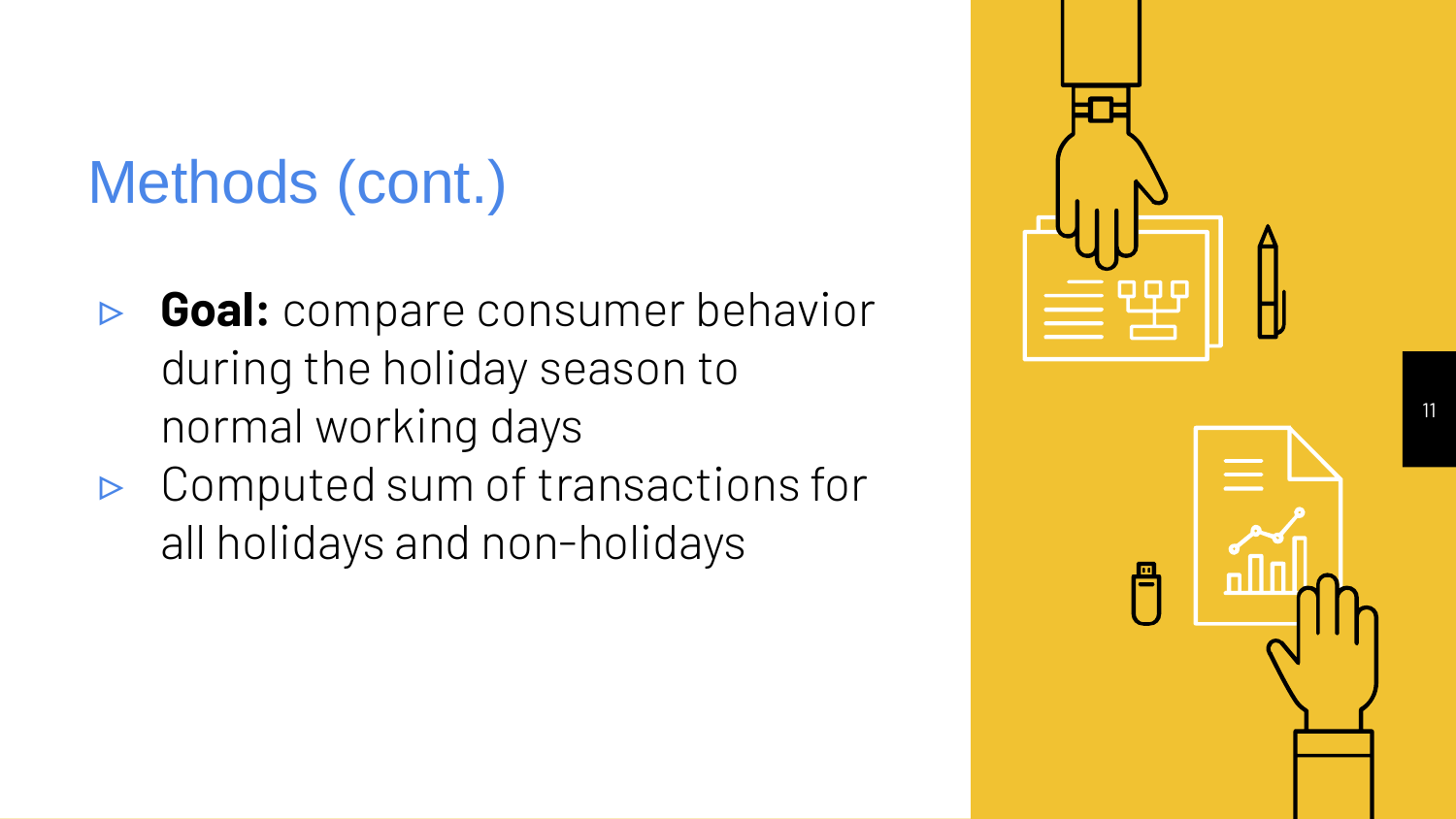

# Methods (cont.)
Goal: compare consumer behavior during the holiday season to normal working days
Computed sum of transactions for all holidays and non-holidays
11